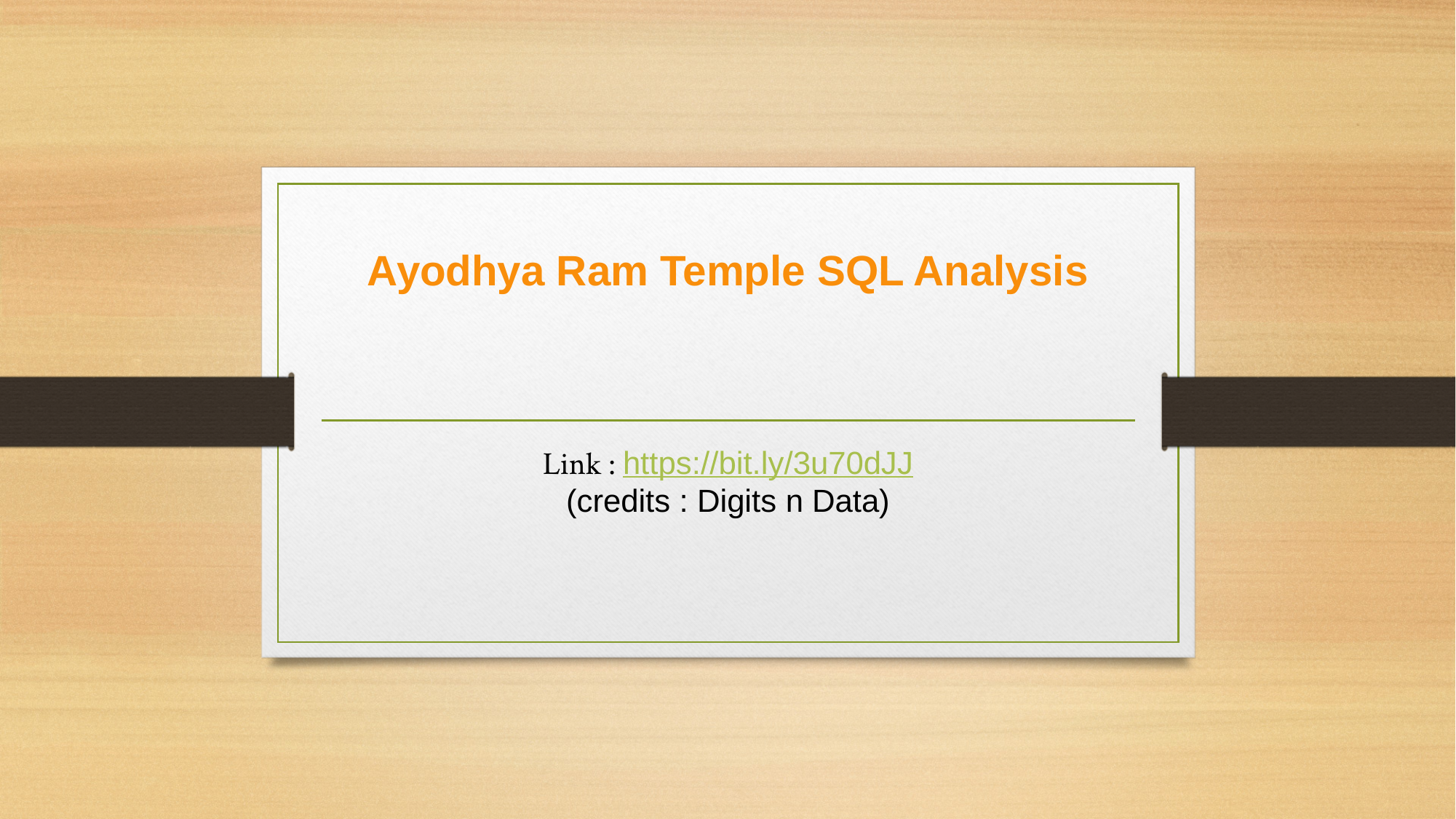

# Ayodhya Ram Temple SQL Analysis
Link : https://bit.ly/3u70dJJ
(credits : Digits n Data)